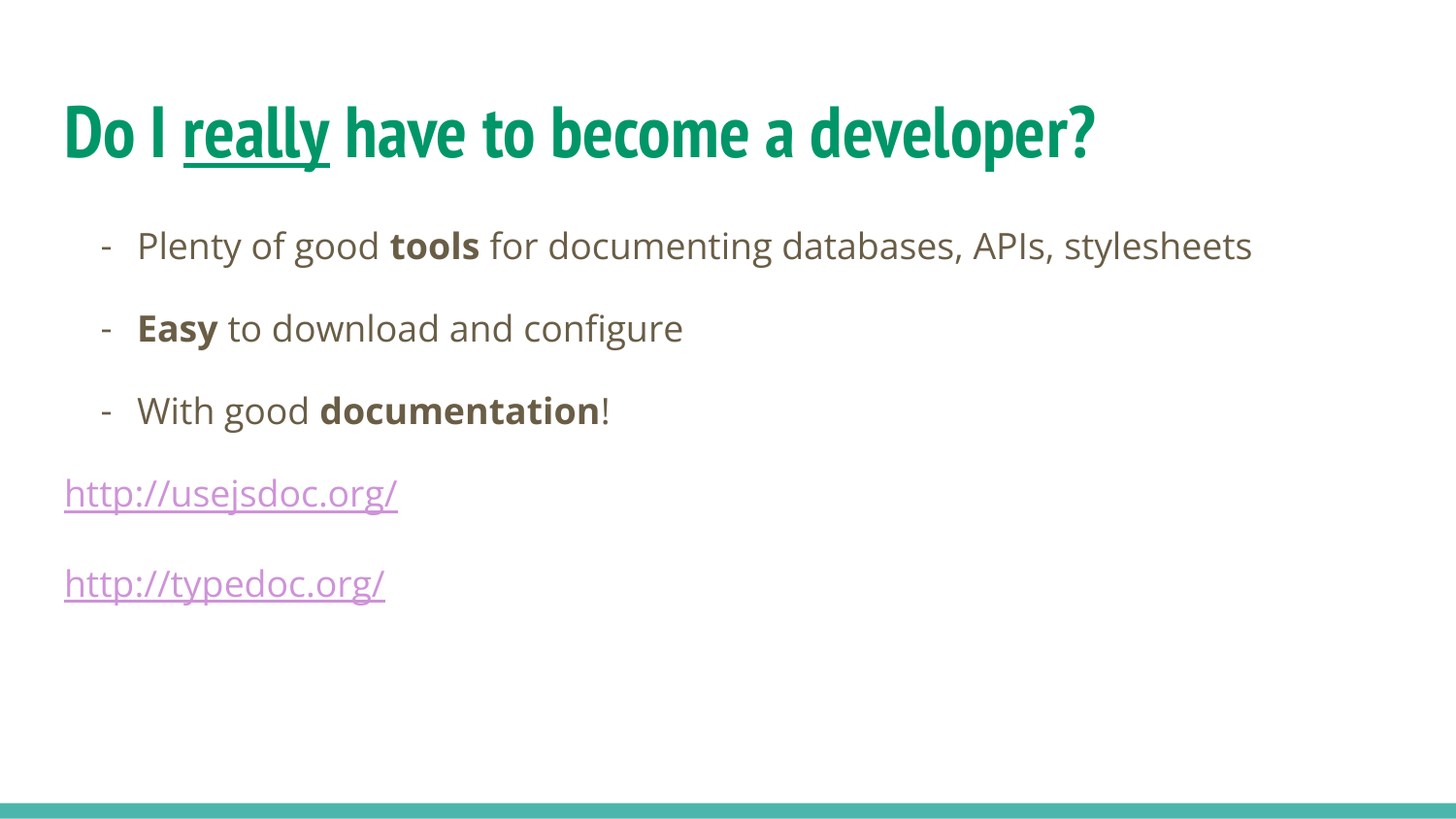

# Do I really have to become a developer?
Plenty of good tools for documenting databases, APIs, stylesheets
Easy to download and configure
With good documentation!
http://usejsdoc.org/
http://typedoc.org/